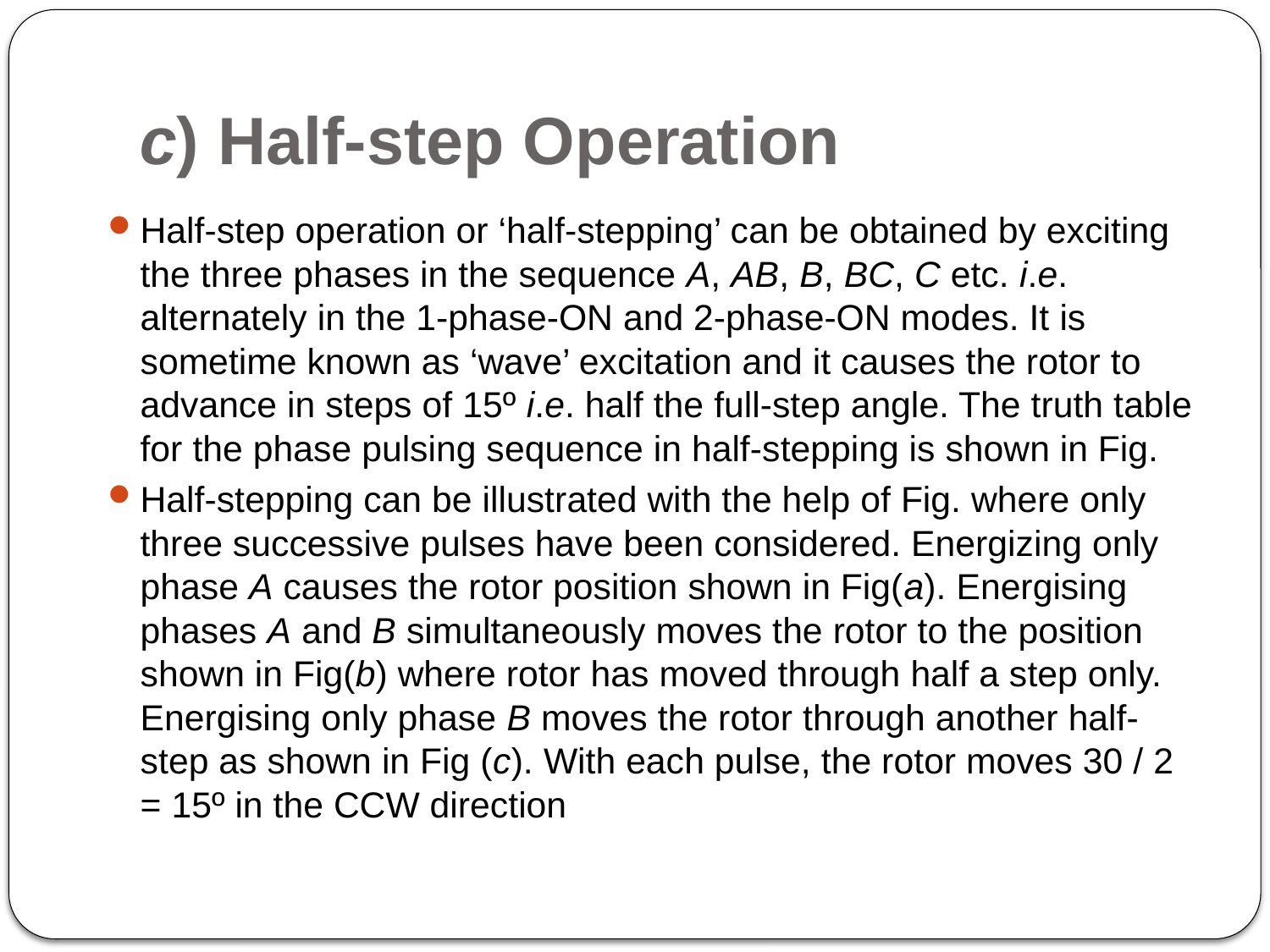

# c) Half-step Operation
Half-step operation or ‘half-stepping’ can be obtained by exciting the three phases in the sequence A, AB, B, BC, C etc. i.e. alternately in the 1-phase-ON and 2-phase-ON modes. It is sometime known as ‘wave’ excitation and it causes the rotor to advance in steps of 15º i.e. half the full-step angle. The truth table for the phase pulsing sequence in half-stepping is shown in Fig.
Half-stepping can be illustrated with the help of Fig. where only three successive pulses have been considered. Energizing only phase A causes the rotor position shown in Fig(a). Energising phases A and B simultaneously moves the rotor to the position shown in Fig(b) where rotor has moved through half a step only. Energising only phase B moves the rotor through another half-step as shown in Fig (c). With each pulse, the rotor moves 30 / 2 = 15º in the CCW direction